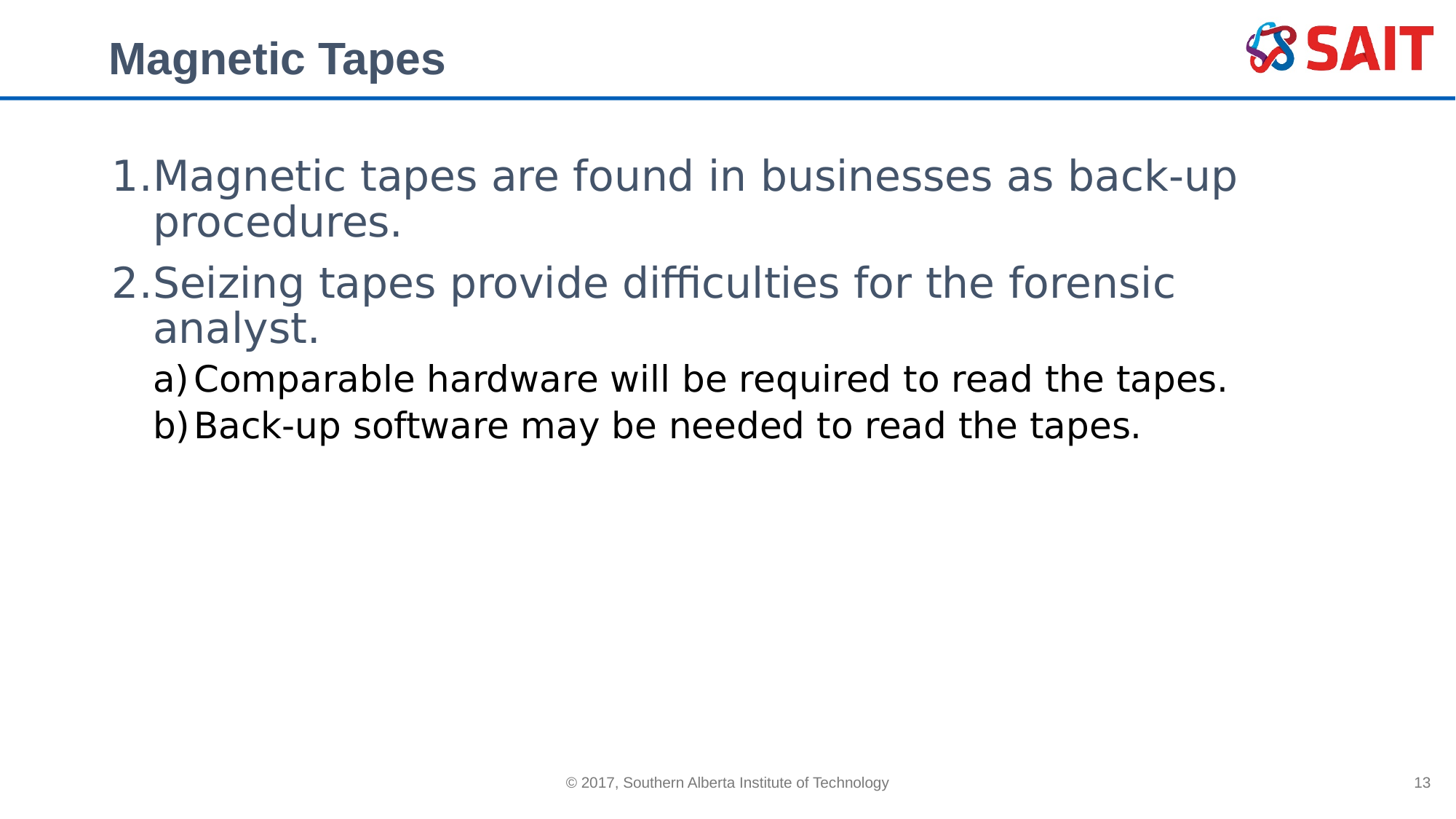

# Magnetic Tapes
Magnetic tapes are found in businesses as back-up procedures.
Seizing tapes provide difficulties for the forensic analyst.
Comparable hardware will be required to read the tapes.
Back-up software may be needed to read the tapes.